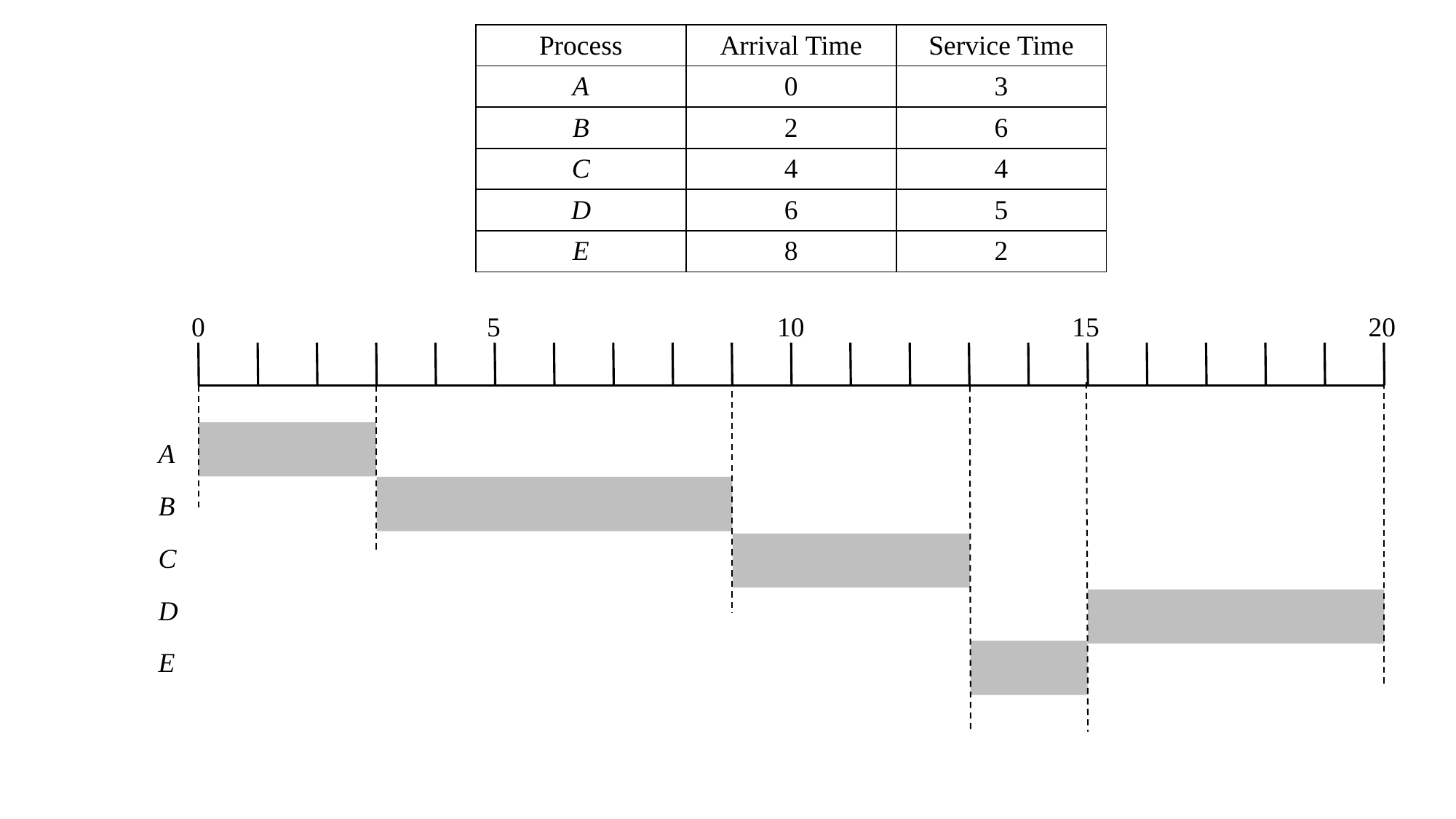

| Process | Arrival Time | Service Time |
| --- | --- | --- |
| A | 0 | 3 |
| B | 2 | 6 |
| C | 4 | 4 |
| D | 6 | 5 |
| E | 8 | 2 |
0
5
10
15
20

A

B

C
D

E